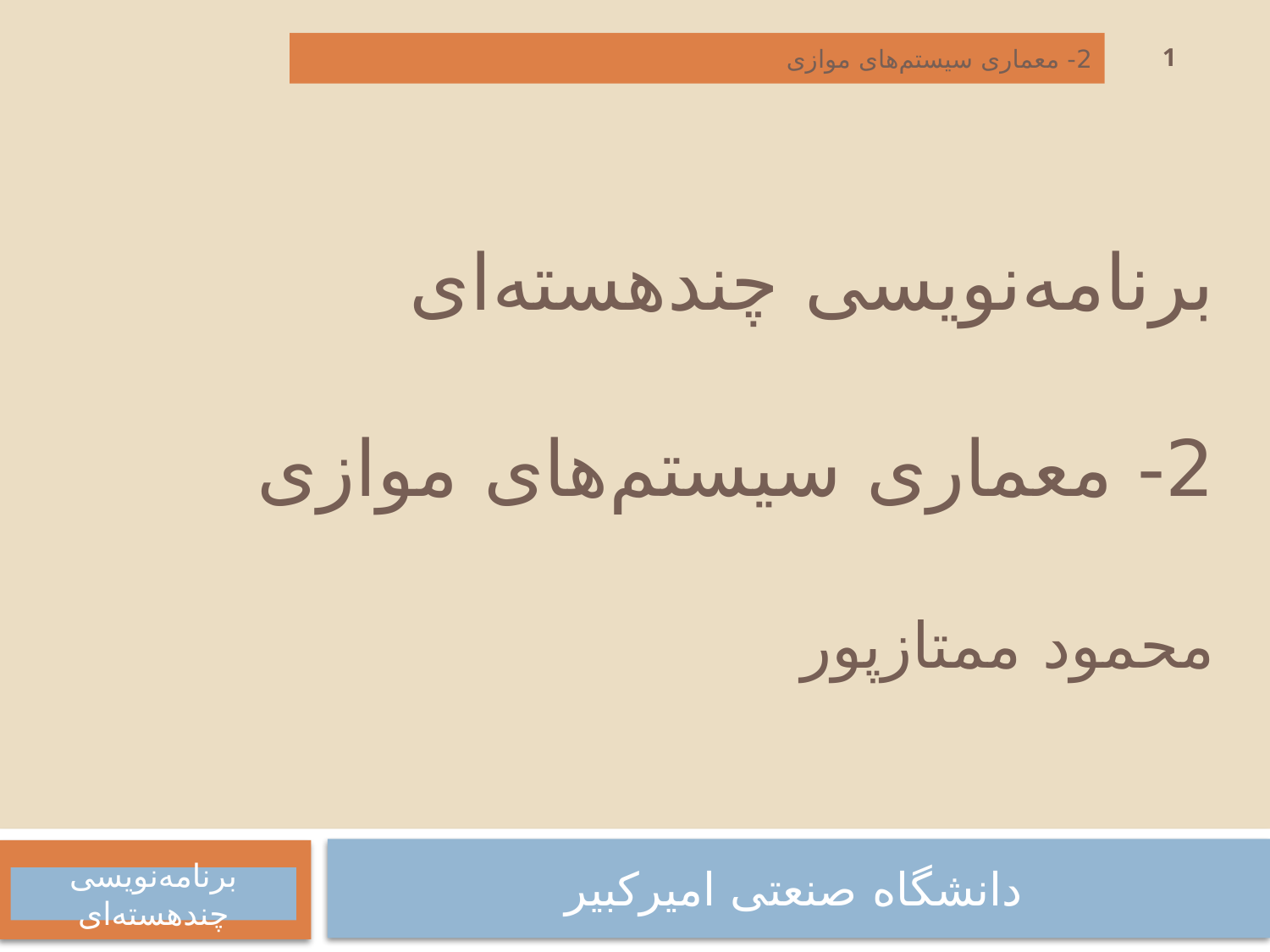

1
2- معماری سیستم‌های موازی
# برنامه‌نویسی چندهسته‌ای 2- معماری سیستم‌های موازی محمود ممتازپور
دانشگاه صنعتی امیرکبیر
برنامه‌نویسی چند‌هسته‌ای